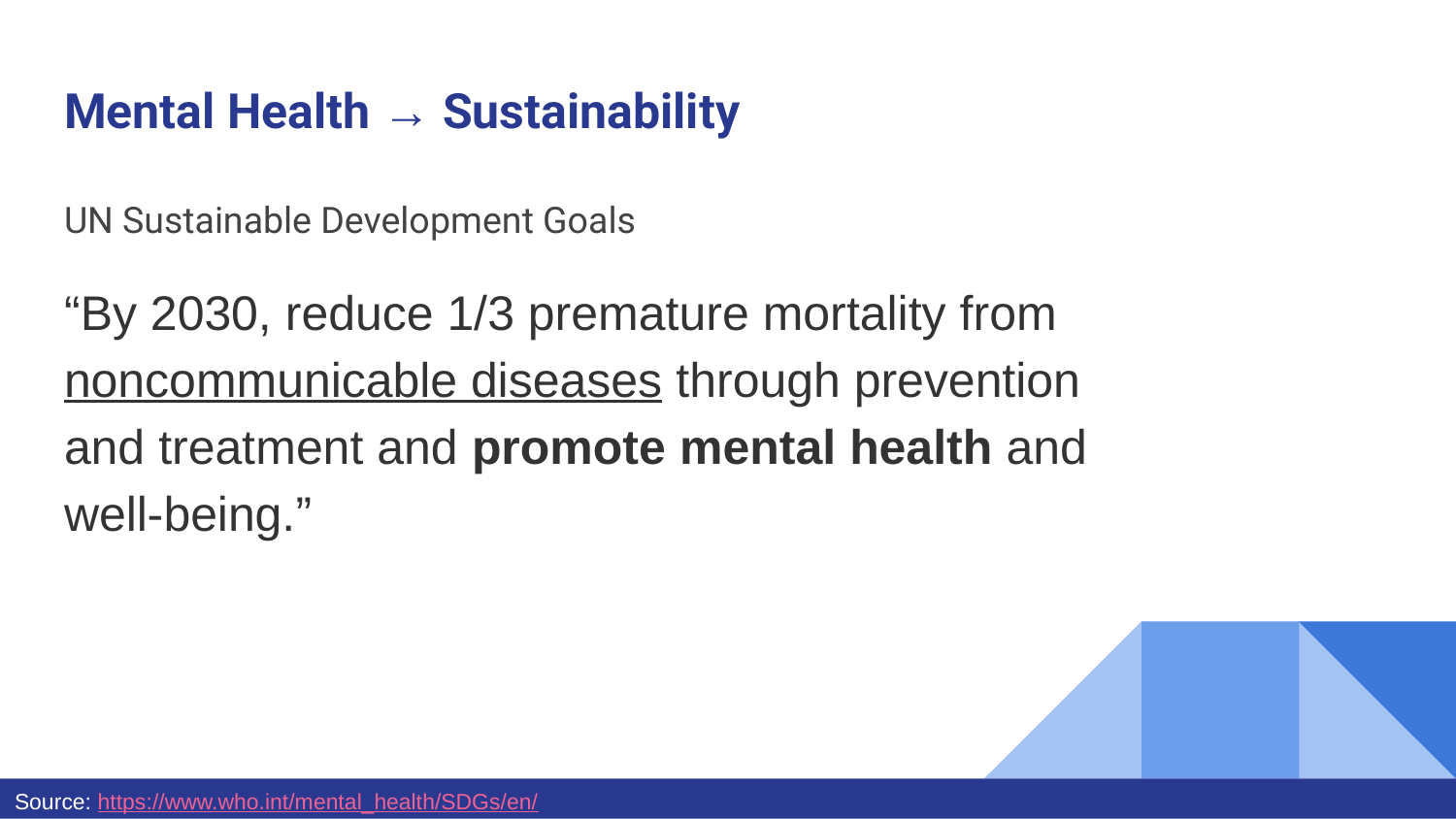

# Mental Health → Sustainability
UN Sustainable Development Goals
“By 2030, reduce 1/3 premature mortality from noncommunicable diseases through prevention and treatment and promote mental health and well-being.”

Source: https://www.who.int/mental_health/SDGs/en/